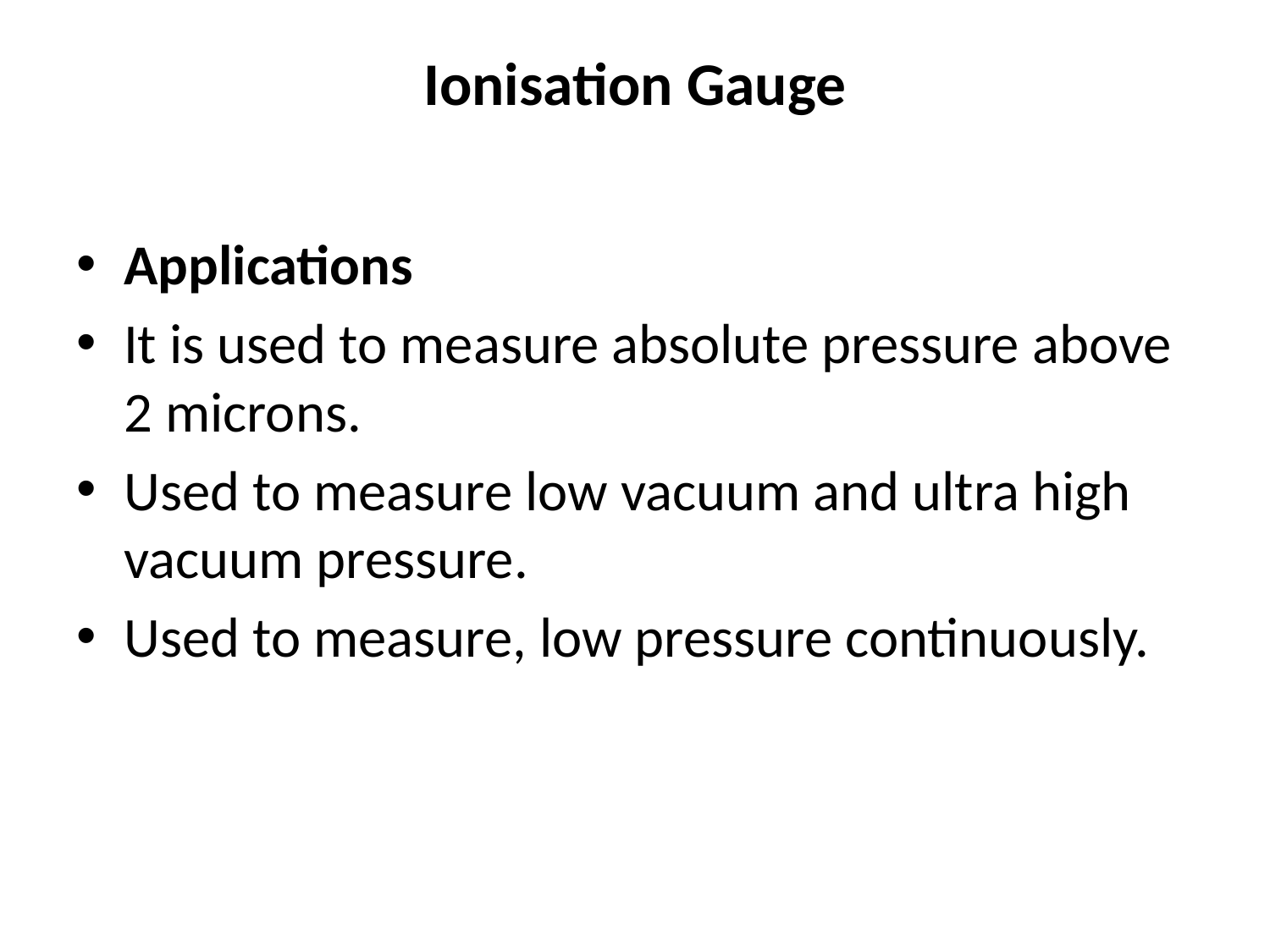

# Ionisation Gauge
Applications
It is used to measure absolute pressure above 2 microns.
Used to measure low vacuum and ultra high vacuum pressure.
Used to measure, low pressure continuously.